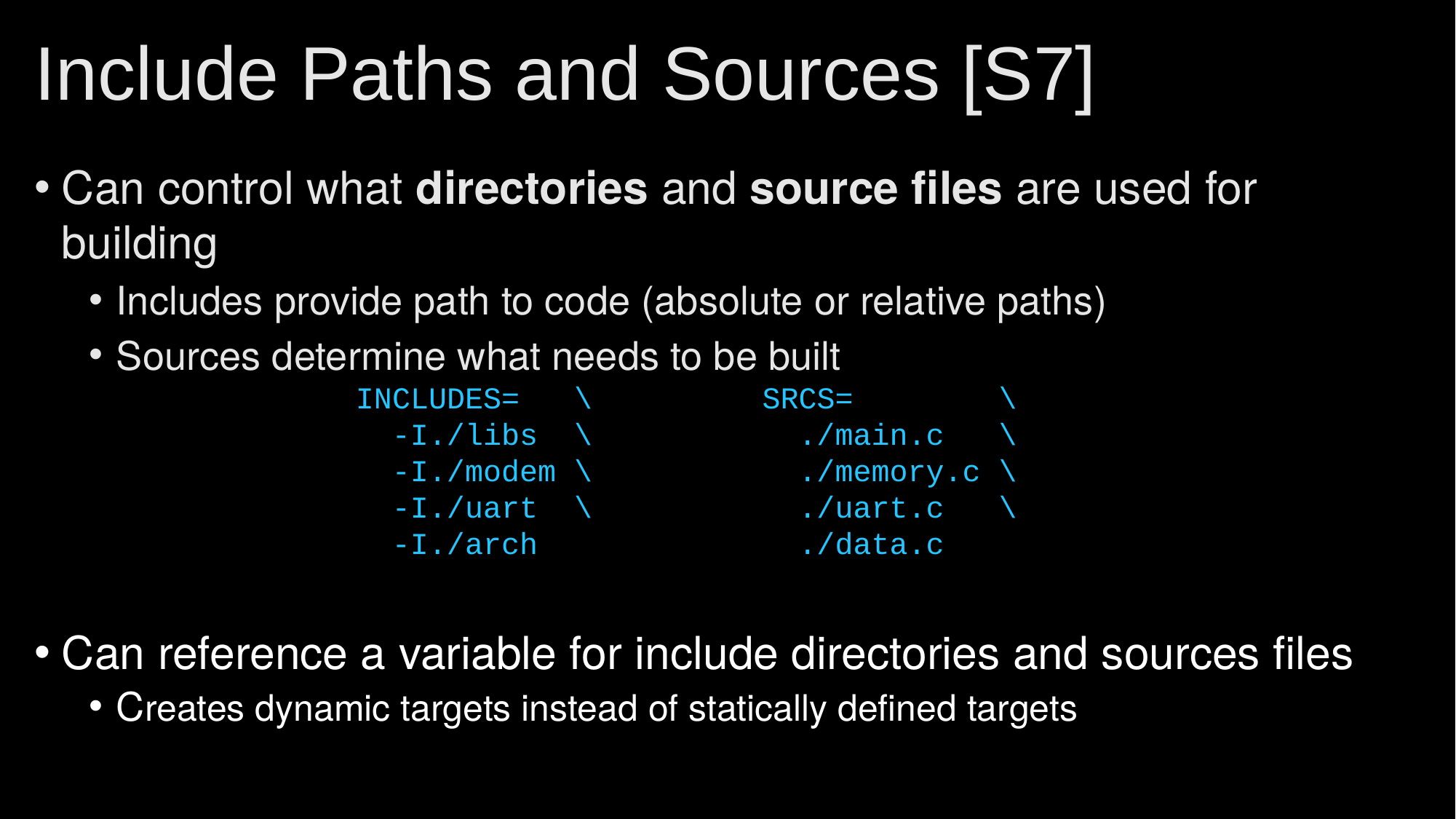

# Include Paths and Sources [S7]
Can control what directories and source files are used for building
Includes provide path to code (absolute or relative paths)
Sources determine what needs to be built

INCLUDES=   \
  -I./libs  \
  -I./modem \
  -I./uart  \
  -I./arch
SRCS=        \
  ./main.c   \
  ./memory.c \
  ./uart.c   \
  ./data.c
Can reference a variable for include directories and sources files
Creates dynamic targets instead of statically defined targets